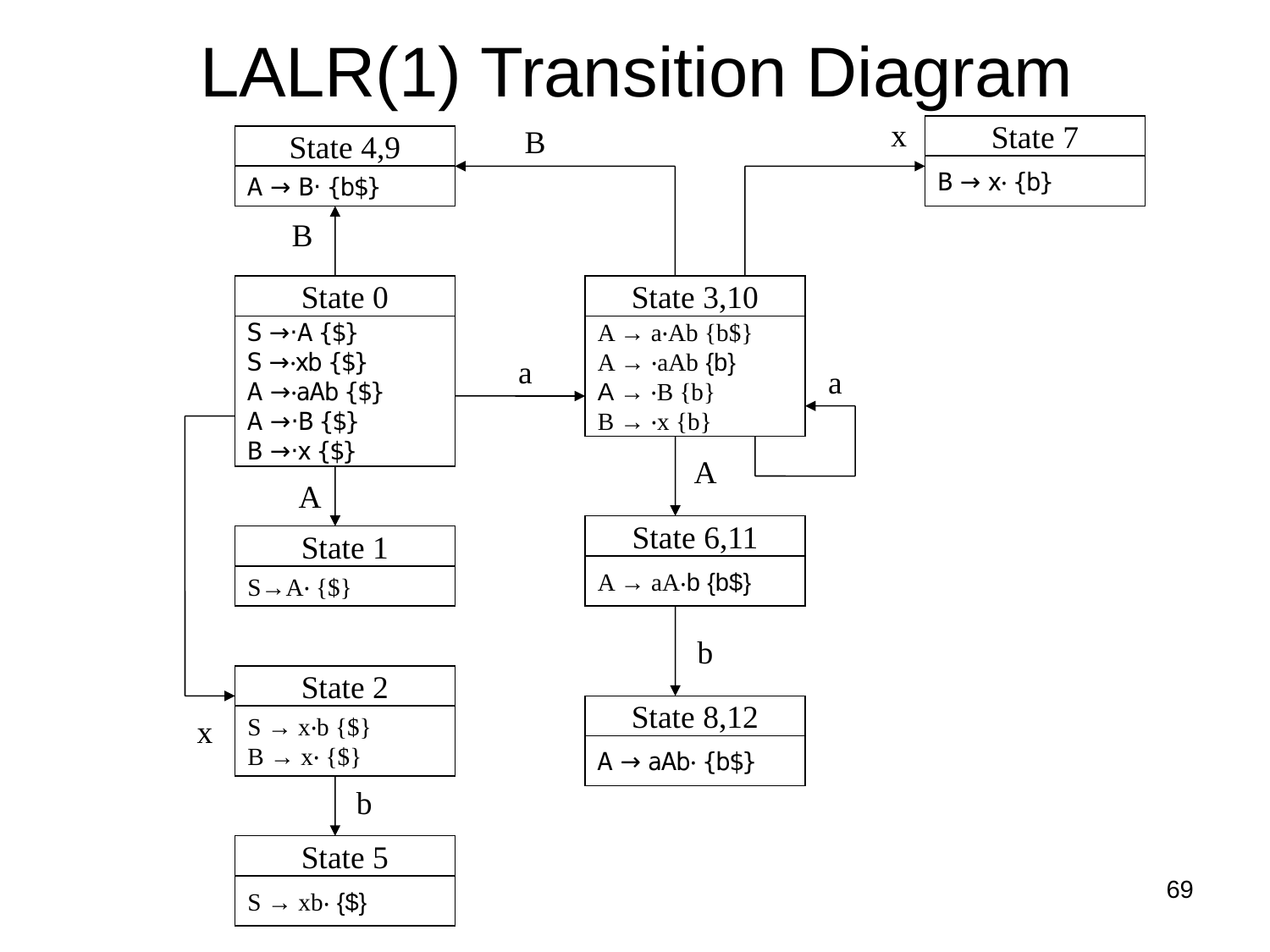

LALR(1) Transition Diagram
x
State 7
State 4,9
B
B → x‧ {b}
A → B‧ {b$}

B
State 0
State 3,10
S →‧A {$}
S →‧xb {$}
A →‧aAb {$}
A →‧B {$}
B →‧x {$}
A → a‧Ab {b$}
A → ‧aAb {b}
A → ‧B {b}
B → ‧x {b}
a
a

A

A
State 6,11
State 1
A → aA‧b {b$}
S→A‧ {$}

b
State 2

State 8,12
S → x‧b {$}
B → x‧ {$}
x
A → aAb‧ {b$}

b
State 5
69

S → xb‧ {$}